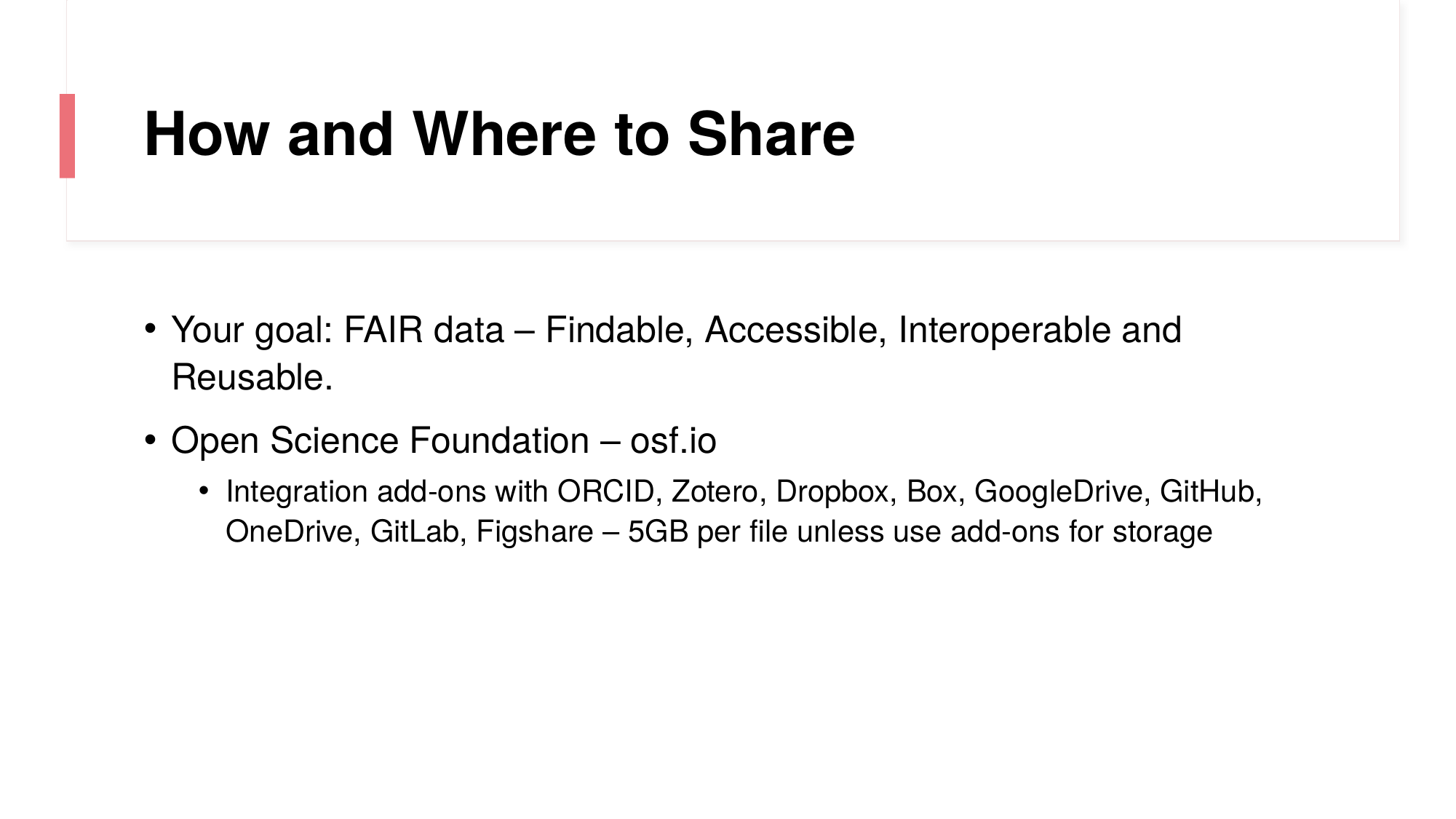

# How and Where to Share
Your goal: FAIR data – Findable, Accessible, Interoperable and Reusable.
Open Science Foundation – osf.io
Integration add-ons with ORCID, Zotero, Dropbox, Box, GoogleDrive, GitHub, OneDrive, GitLab, Figshare – 5GB per file unless use add-ons for storage